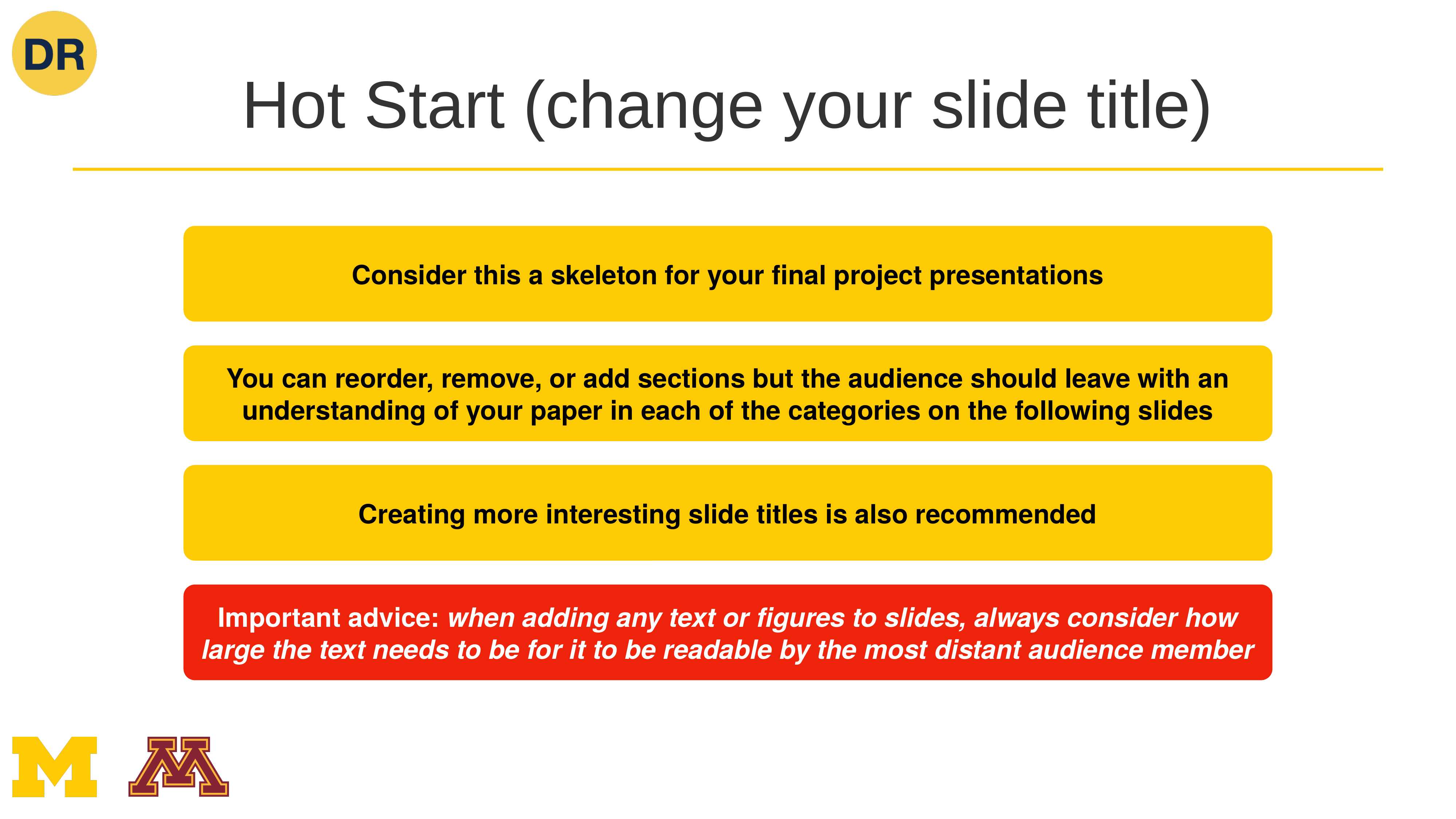

# Hot Start (change your slide title)
Consider this a skeleton for your final project presentations
You can reorder, remove, or add sections but the audience should leave with an understanding of your paper in each of the categories on the following slides
Creating more interesting slide titles is also recommended
Important advice: when adding any text or figures to slides, always consider how large the text needs to be for it to be readable by the most distant audience member
3